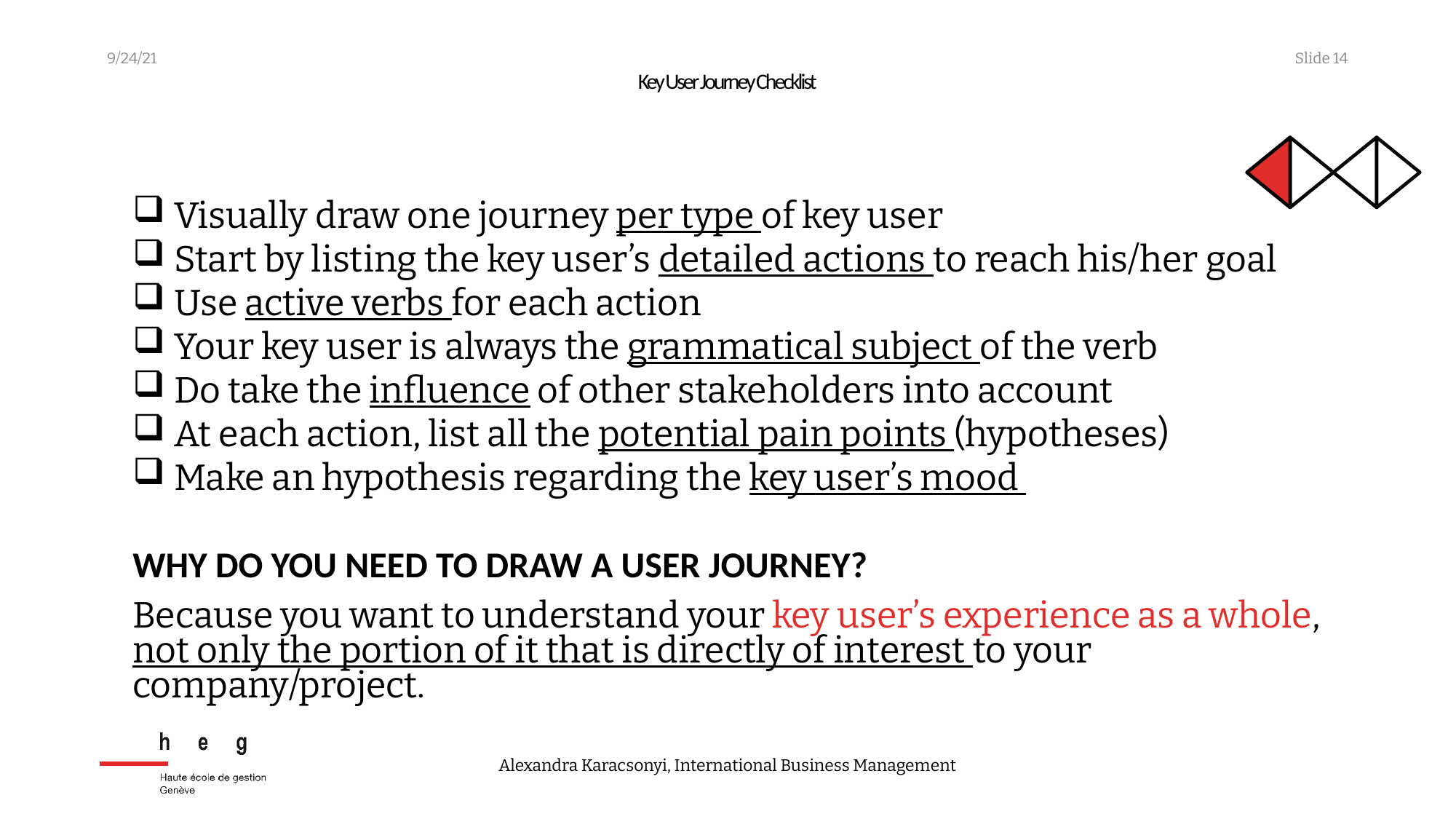

9/24/21
Slide 14
# Key User Journey Checklist

 Visually draw one journey per type of key user
 Start by listing the key user’s detailed actions to reach his/her goal
 Use active verbs for each action
 Your key user is always the grammatical subject of the verb
 Do take the influence of other stakeholders into account
 At each action, list all the potential pain points (hypotheses)
 Make an hypothesis regarding the key user’s mood

WHY DO YOU NEED TO DRAW A USER JOURNEY?
Because you want to understand your key user’s experience as a whole, not only the portion of it that is directly of interest to your company/project.

Alexandra Karacsonyi, International Business Management